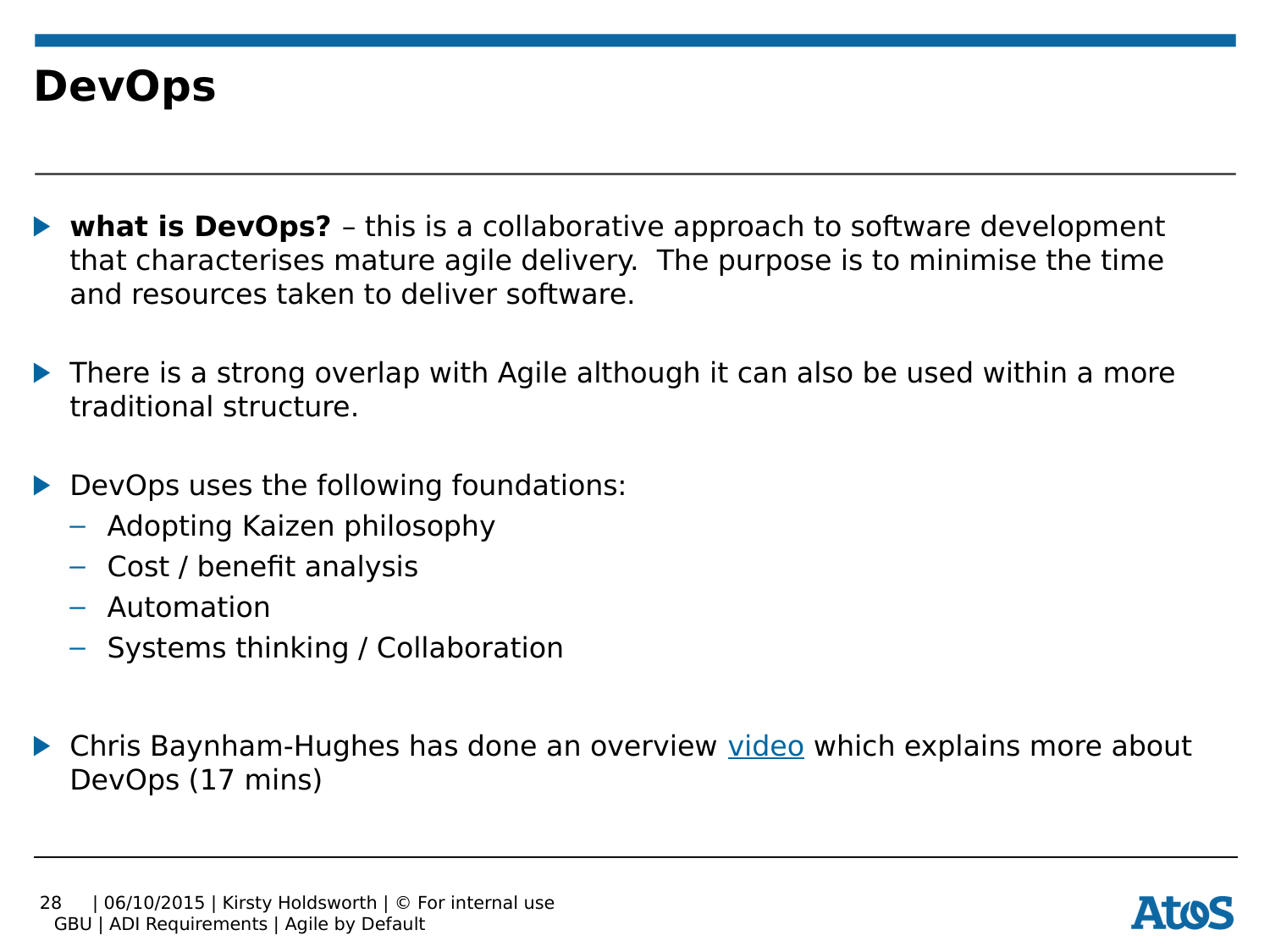

# DevOps
what is DevOps? – this is a collaborative approach to software development that characterises mature agile delivery.  The purpose is to minimise the time and resources taken to deliver software.

There is a strong overlap with Agile although it can also be used within a more traditional structure.

DevOps uses the following foundations:
Adopting Kaizen philosophy
Cost / benefit analysis
Automation
Systems thinking / Collaboration

Chris Baynham-Hughes has done an overview video which explains more about DevOps (17 mins)
28